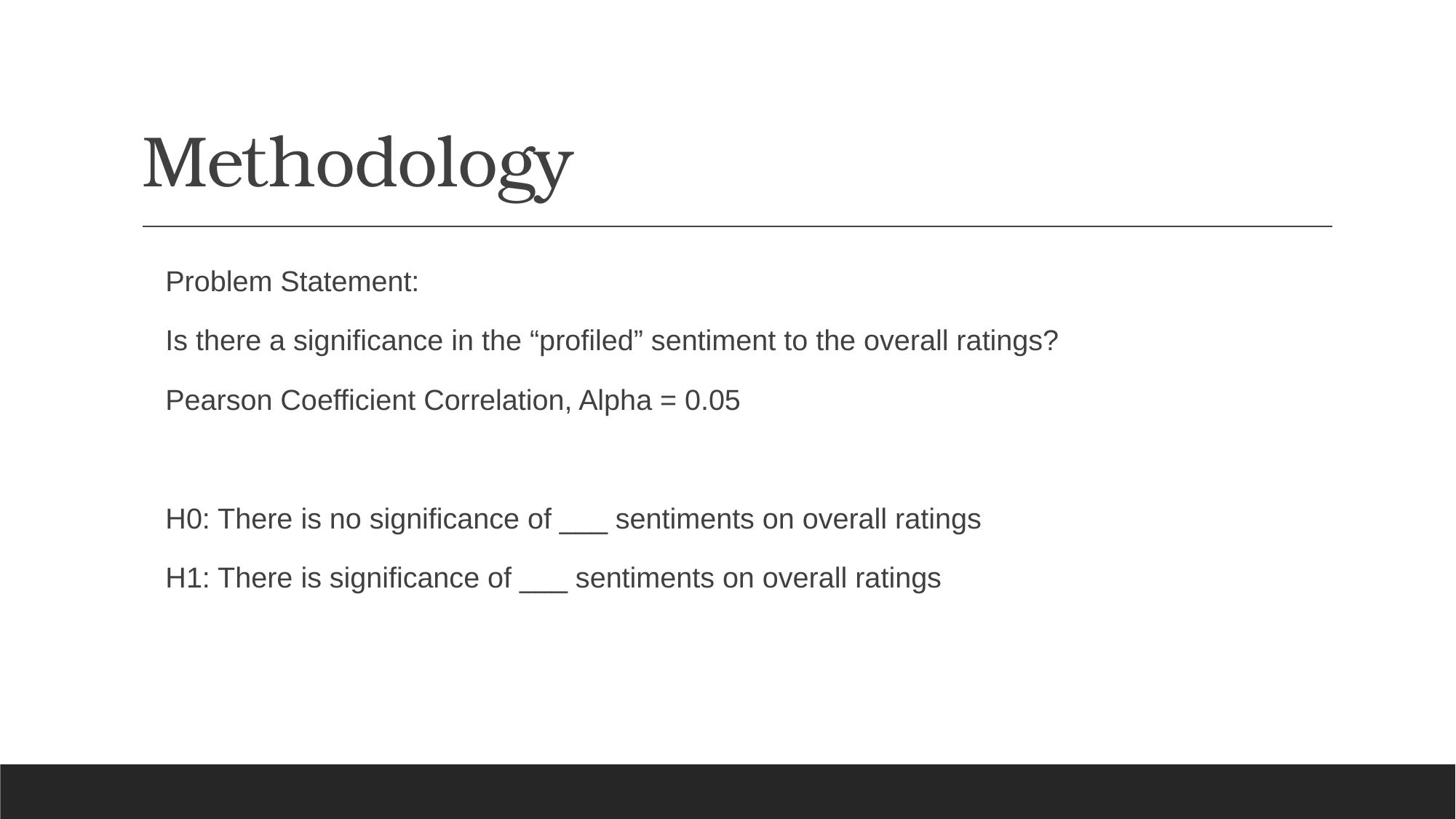

# Methodology
Problem Statement:
Is there a significance in the “profiled” sentiment to the overall ratings?
Pearson Coefficient Correlation, Alpha = 0.05

H0: There is no significance of ___ sentiments on overall ratings
H1: There is significance of ___ sentiments on overall ratings